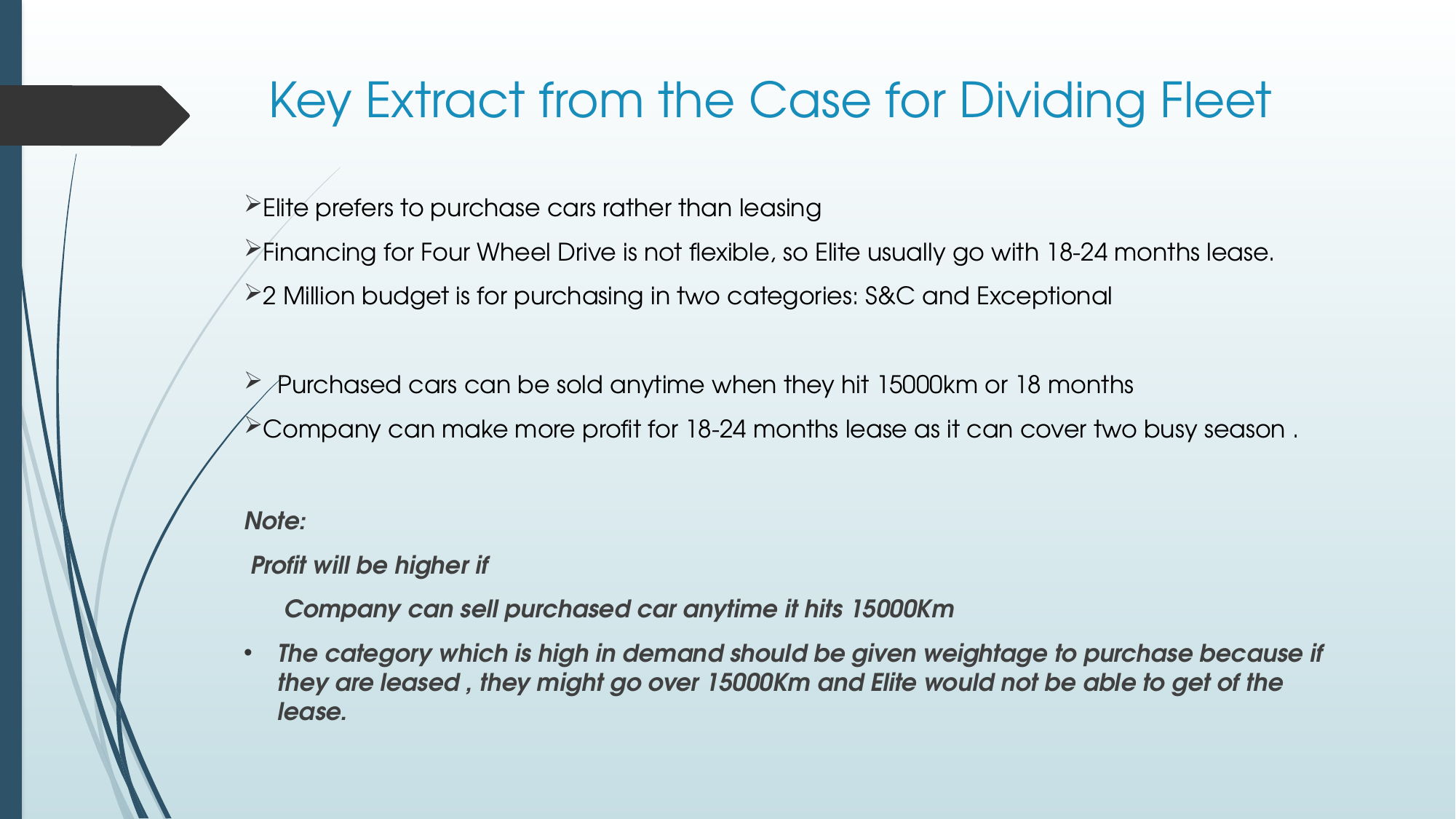

# Key Extract from the Case for Dividing Fleet

Elite prefers to purchase cars rather than leasing
Financing for Four Wheel Drive is not flexible, so Elite usually go with 18-24 months lease.
2 Million budget is for purchasing in two categories: S&C and Exceptional

Purchased cars can be sold anytime when they hit 15000km or 18 months
Company can make more profit for 18-24 months lease as it can cover two busy season .

Note:
 Profit will be higher if
      Company can sell purchased car anytime it hits 15000Km
The category which is high in demand should be given weightage to purchase because if they are leased , they might go over 15000Km and Elite would not be able to get of the lease.